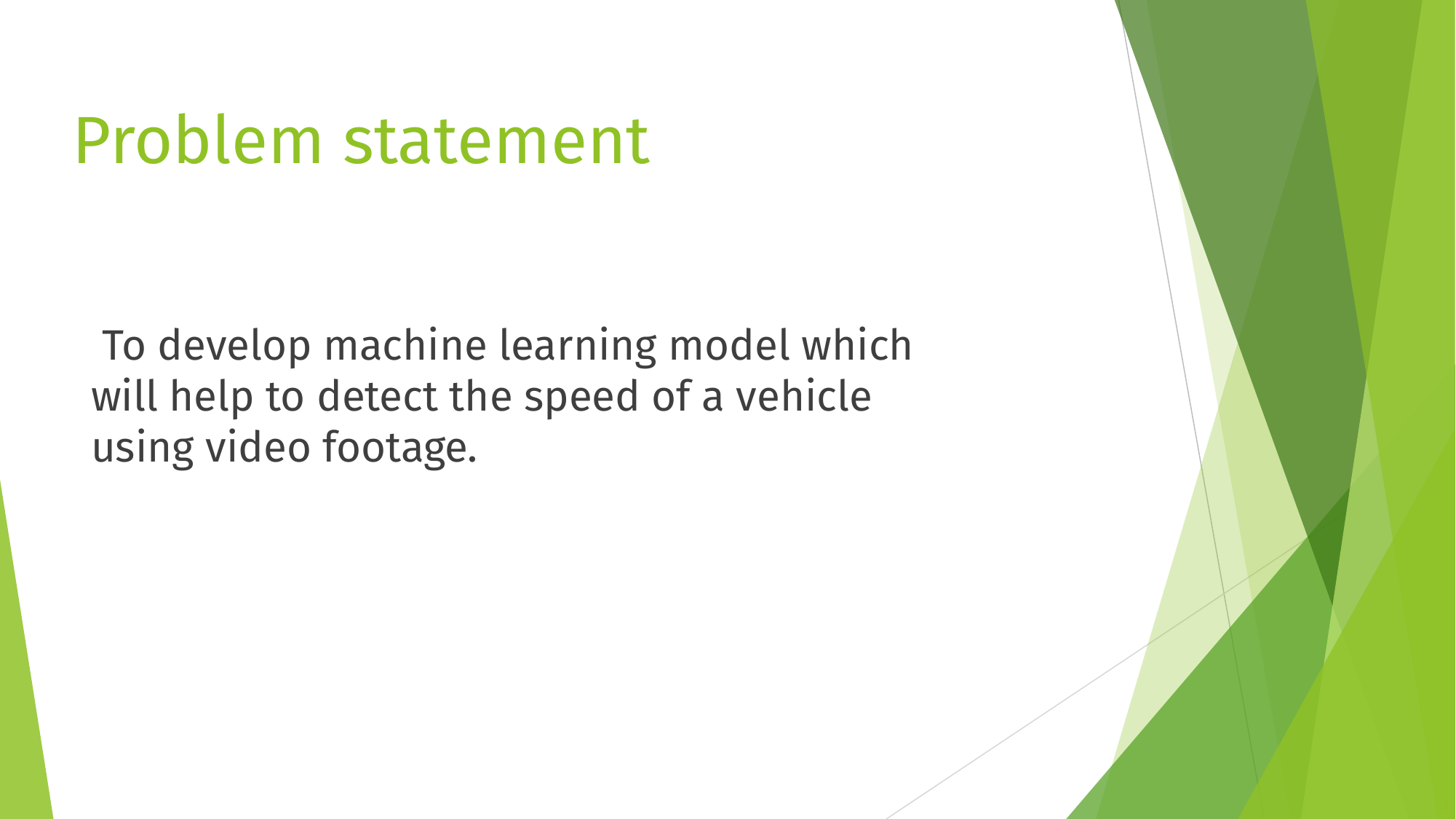

# Problem statement
 To develop machine learning model which will help to detect the speed of a vehicle using video footage.
3